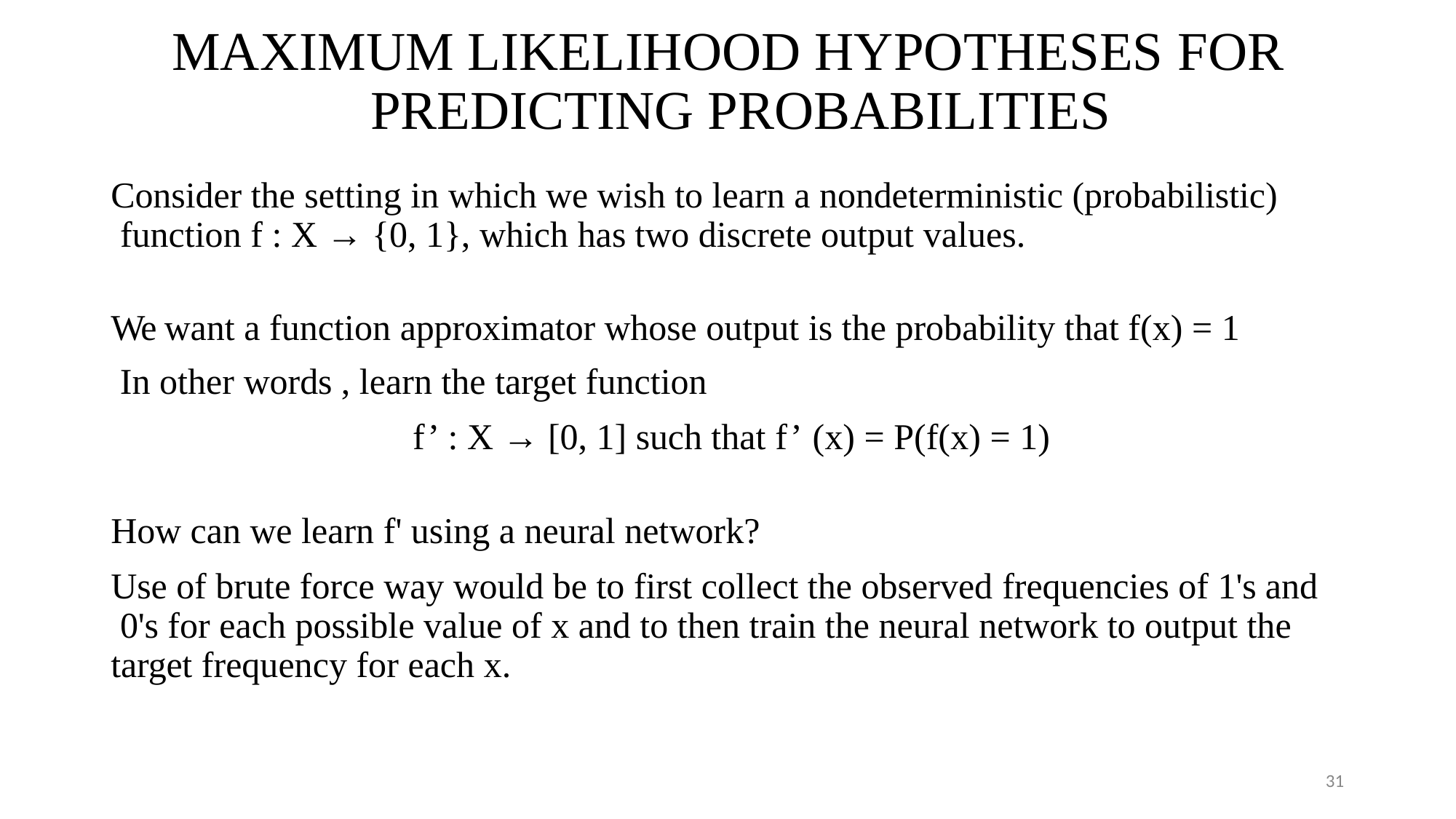

# MAXIMUM LIKELIHOOD HYPOTHESES FOR  PREDICTING PROBABILITIES
Consider the setting in which we wish to learn a nondeterministic (probabilistic)  function f : X → {0, 1}, which has two discrete output values.

We want a function approximator whose output is the probability that f(x) = 1  In other words , learn the target function
f’ : X → [0, 1] such that f’ (x) = P(f(x) = 1)

How can we learn f' using a neural network?
Use of brute force way would be to first collect the observed frequencies of 1's and  0's for each possible value of x and to then train the neural network to output the  target frequency for each x.
31